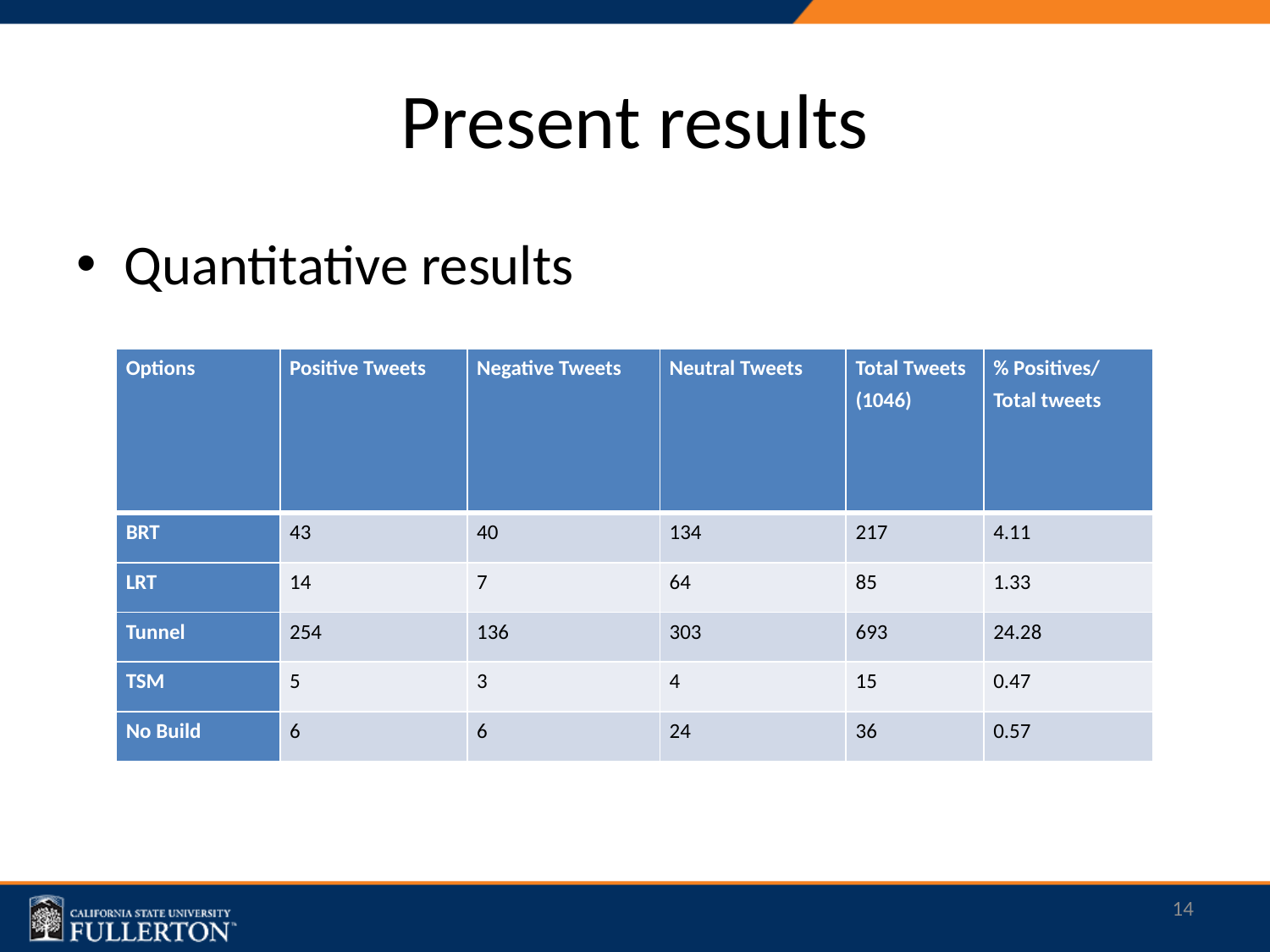

# Present results
Quantitative results
| Options | Positive Tweets | Negative Tweets | Neutral Tweets | Total Tweets (1046) | % Positives/ Total tweets |
| --- | --- | --- | --- | --- | --- |
| BRT | 43 | 40 | 134 | 217 | 4.11 |
| LRT | 14 | 7 | 64 | 85 | 1.33 |
| Tunnel | 254 | 136 | 303 | 693 | 24.28 |
| TSM | 5 | 3 | 4 | 15 | 0.47 |
| No Build | 6 | 6 | 24 | 36 | 0.57 |
14